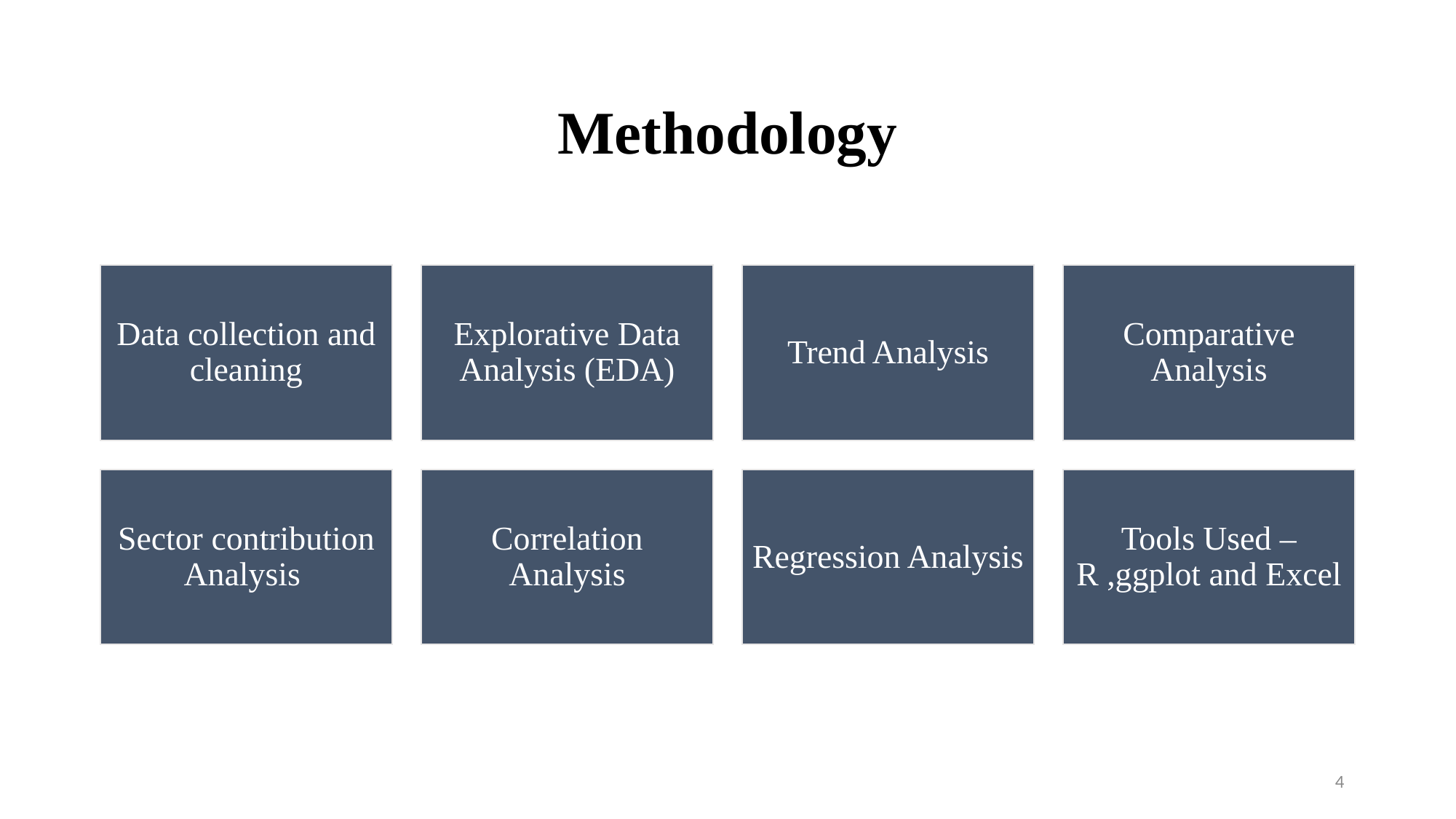

Methodology
Data collection and cleaning
Explorative Data Analysis (EDA)
Trend Analysis
Comparative Analysis
Sector contribution Analysis
Correlation Analysis
Regression Analysis
Tools Used – R ,ggplot and Excel
4